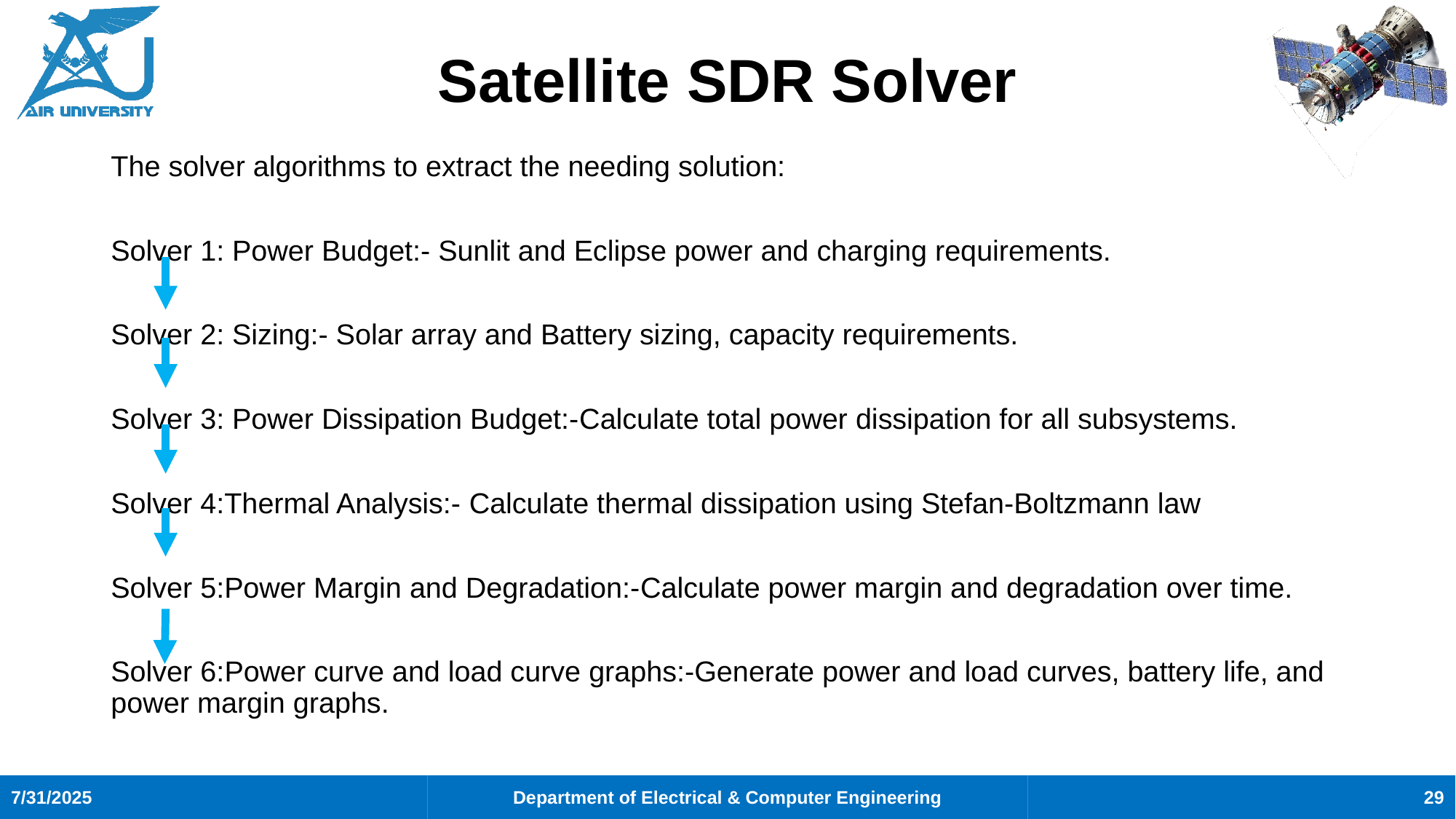

# Satellite SDR Solver
The solver algorithms to extract the needing solution:

Solver 1: Power Budget:- Sunlit and Eclipse power and charging requirements.

Solver 2: Sizing:- Solar array and Battery sizing, capacity requirements.

Solver 3: Power Dissipation Budget:-Calculate total power dissipation for all subsystems.

Solver 4:Thermal Analysis:- Calculate thermal dissipation using Stefan-Boltzmann law

Solver 5:Power Margin and Degradation:-Calculate power margin and degradation over time.

Solver 6:Power curve and load curve graphs:-Generate power and load curves, battery life, and power margin graphs.

29
7/31/2025
Department of Electrical & Computer Engineering